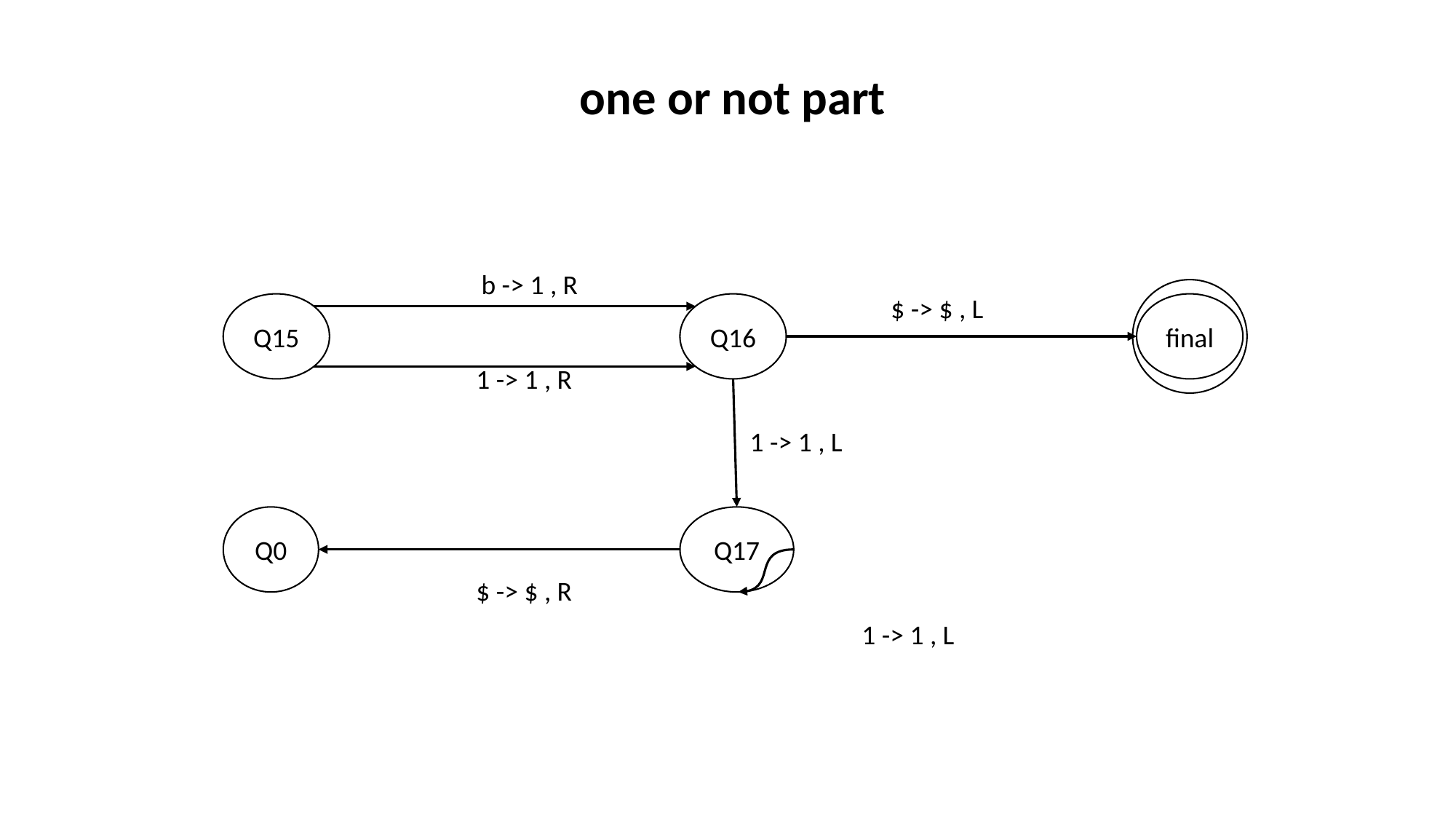

one or not part
b -> 1 , R

$ -> $ , L
final
Q16
Q15
1 -> 1 , R
1 -> 1 , L
Q0
Q17
$ -> $ , R
1 -> 1 , L